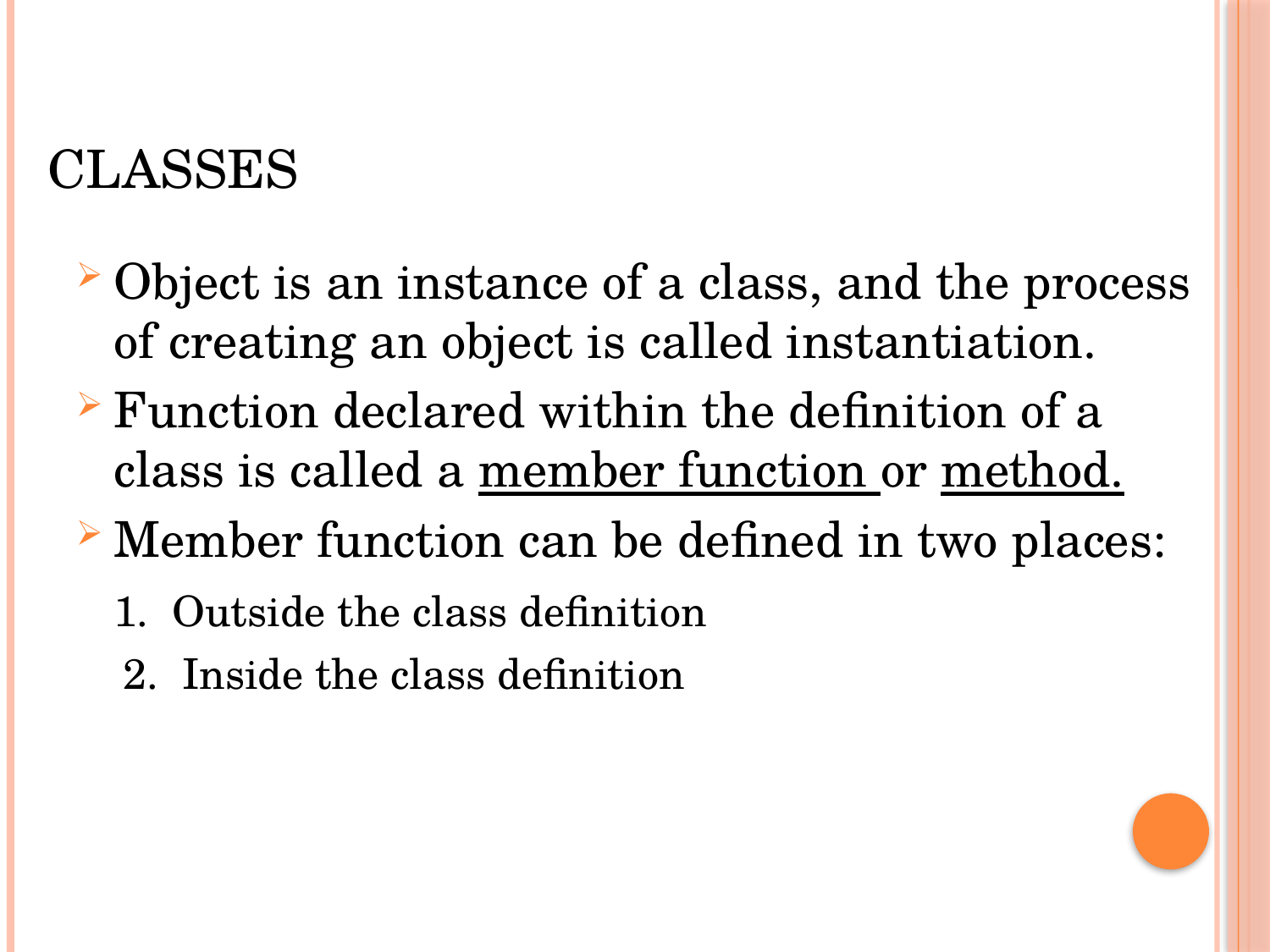

# Classes
Object is an instance of a class, and the process of creating an object is called instantiation.
Function declared within the definition of a class is called a member function or method.
Member function can be defined in two places:
	1.  Outside the class definition
    2.  Inside the class definition